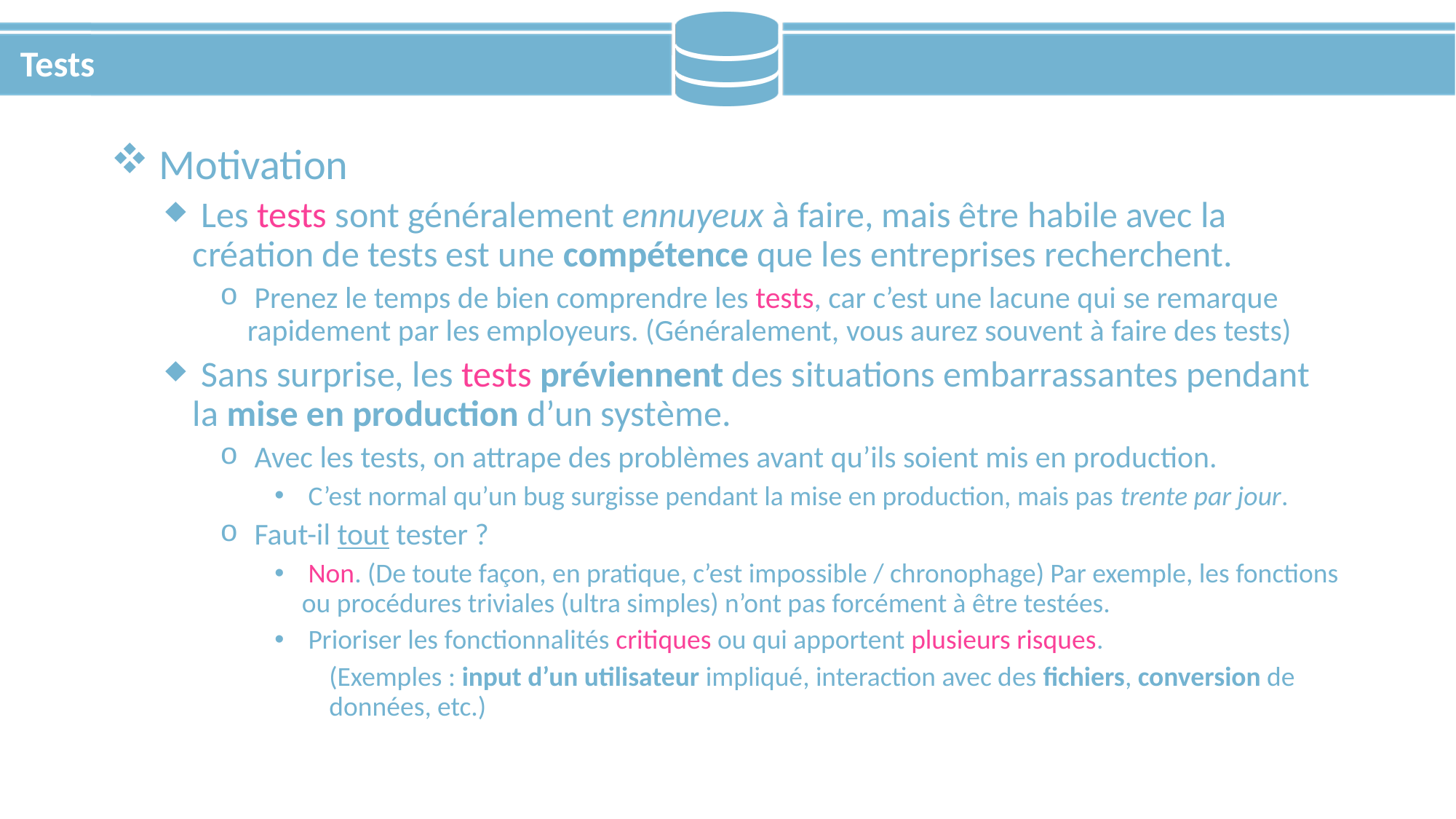

# Tests
 Motivation
 Les tests sont généralement ennuyeux à faire, mais être habile avec la création de tests est une compétence que les entreprises recherchent.
 Prenez le temps de bien comprendre les tests, car c’est une lacune qui se remarque rapidement par les employeurs. (Généralement, vous aurez souvent à faire des tests)
 Sans surprise, les tests préviennent des situations embarrassantes pendant la mise en production d’un système.
 Avec les tests, on attrape des problèmes avant qu’ils soient mis en production.
 C’est normal qu’un bug surgisse pendant la mise en production, mais pas trente par jour.
 Faut-il tout tester ?
 Non. (De toute façon, en pratique, c’est impossible / chronophage) Par exemple, les fonctions ou procédures triviales (ultra simples) n’ont pas forcément à être testées.
 Prioriser les fonctionnalités critiques ou qui apportent plusieurs risques.
(Exemples : input d’un utilisateur impliqué, interaction avec des fichiers, conversion de données, etc.)